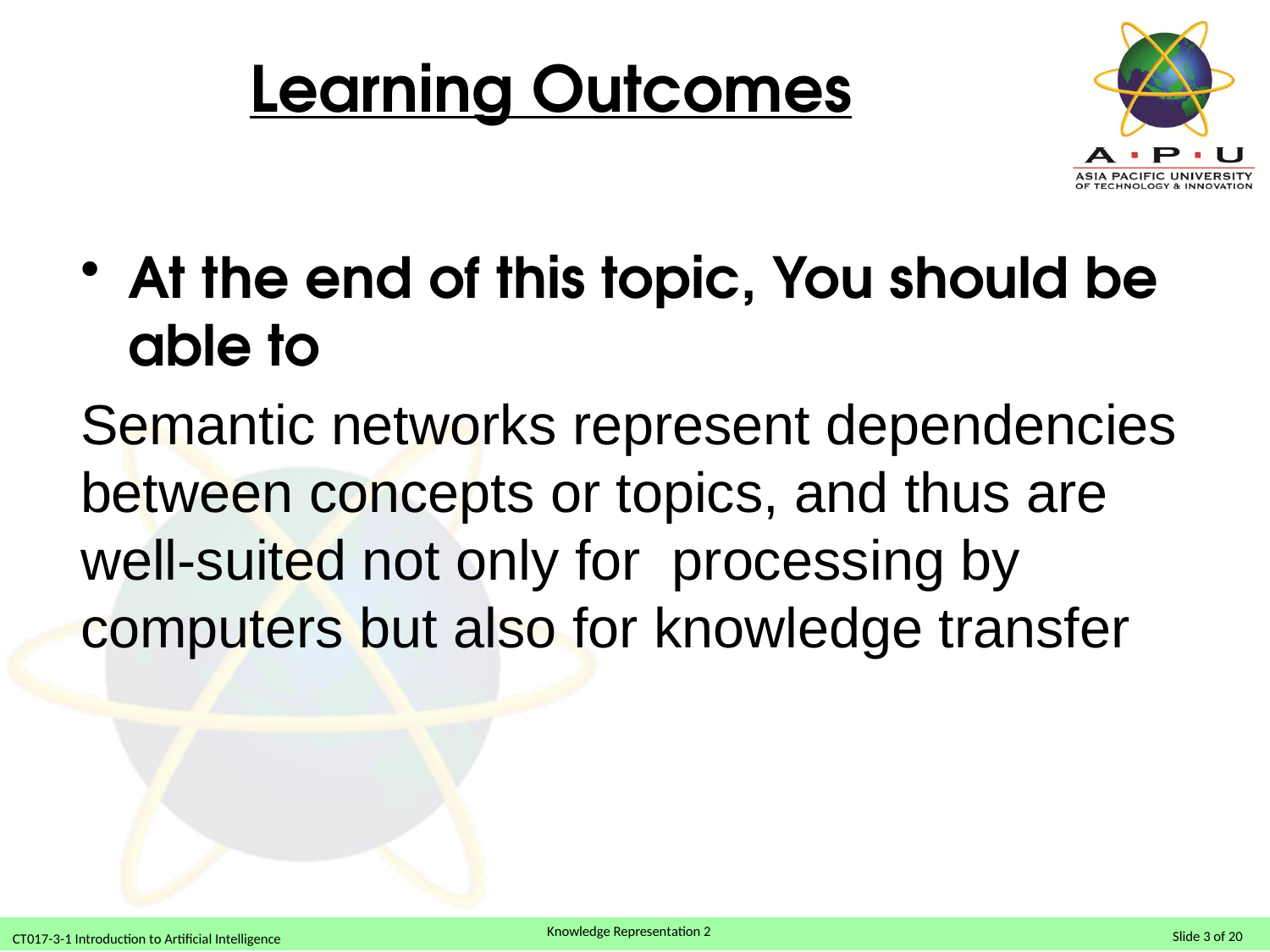

# Learning Outcomes
At the end of this topic, You should be able to
Semantic networks represent dependencies between concepts or topics, and thus are well-suited not only for  processing by computers but also for knowledge transfer